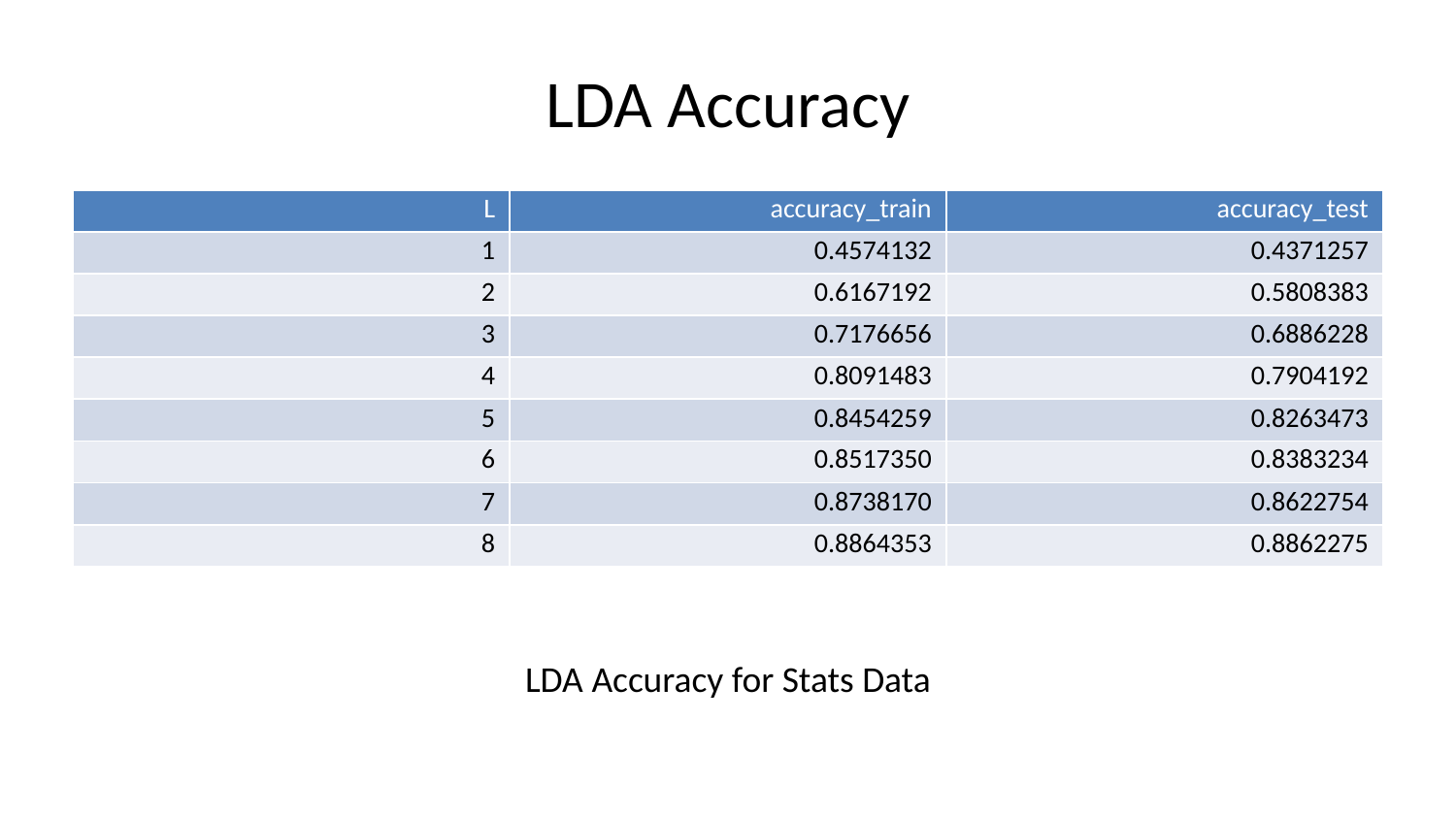

# LDA Accuracy
| L | accuracy\_train | accuracy\_test |
| --- | --- | --- |
| 1 | 0.4574132 | 0.4371257 |
| 2 | 0.6167192 | 0.5808383 |
| 3 | 0.7176656 | 0.6886228 |
| 4 | 0.8091483 | 0.7904192 |
| 5 | 0.8454259 | 0.8263473 |
| 6 | 0.8517350 | 0.8383234 |
| 7 | 0.8738170 | 0.8622754 |
| 8 | 0.8864353 | 0.8862275 |
LDA Accuracy for Stats Data